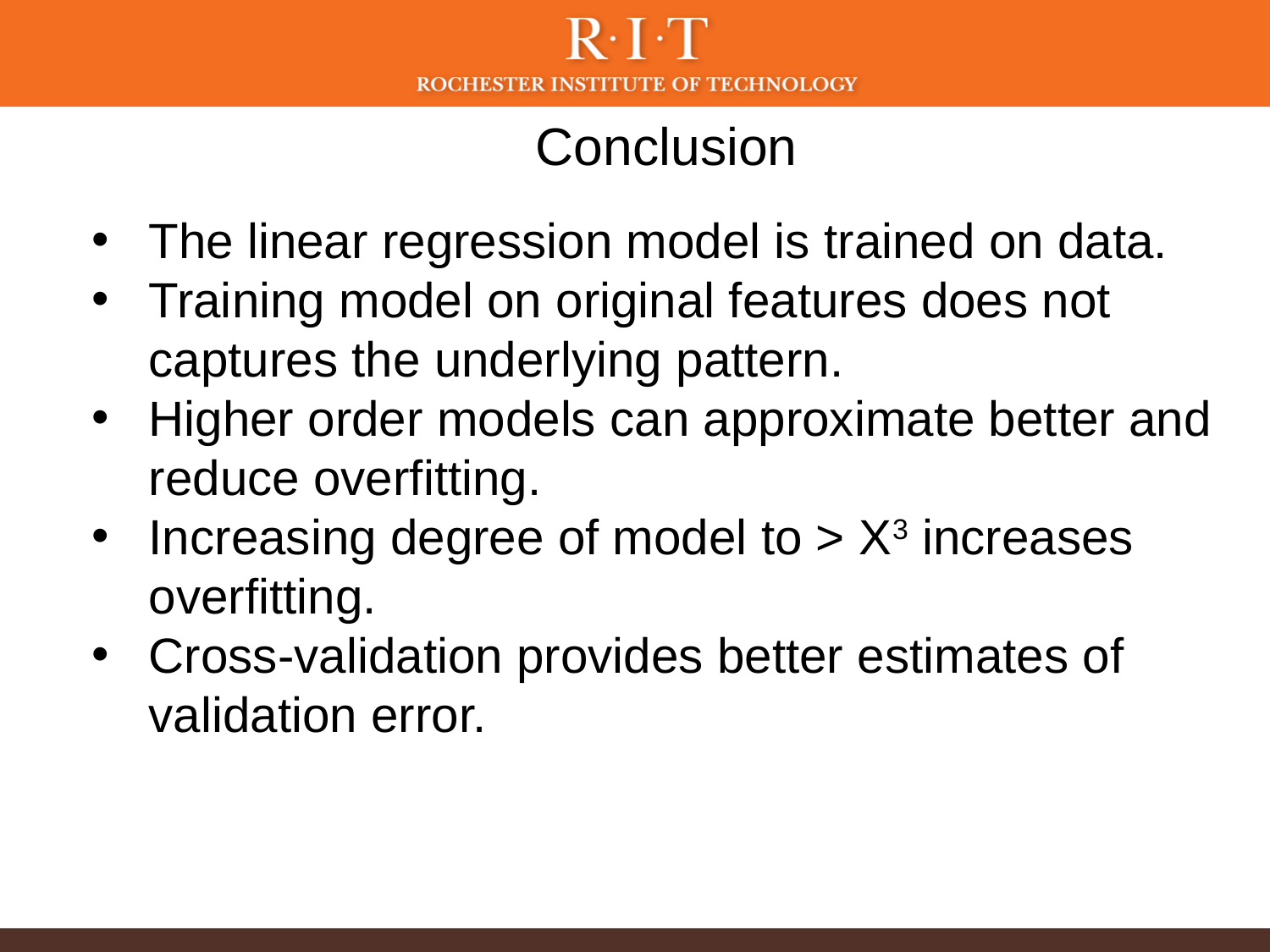

# Conclusion
The linear regression model is trained on data.
Training model on original features does not captures the underlying pattern.
Higher order models can approximate better and reduce overfitting.
Increasing degree of model to > X3 increases overfitting.
Cross-validation provides better estimates of validation error.